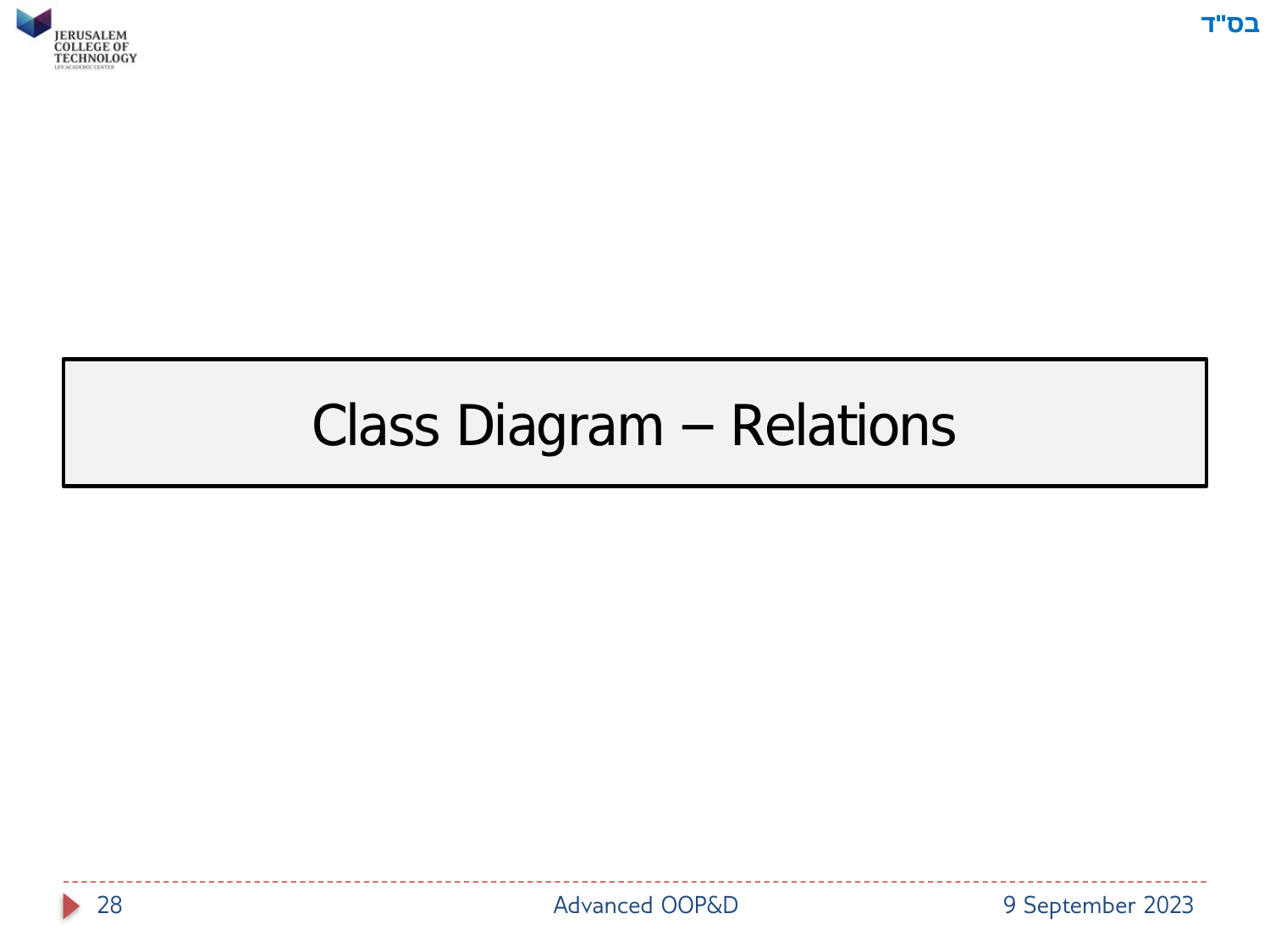

# Class Diagram – Relations
28
Advanced OOP&D
9 September 2023